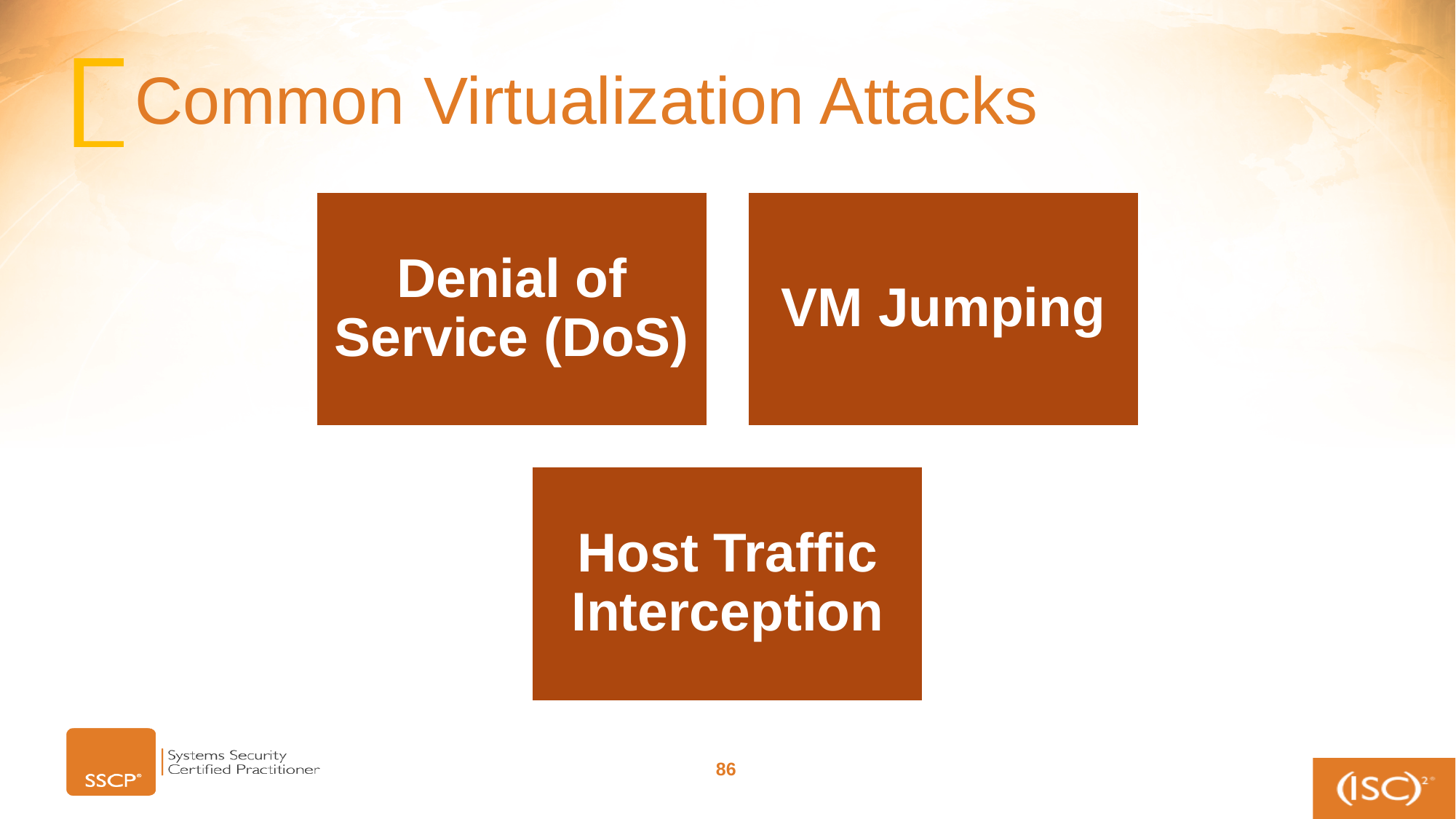

# Common Virtualization Attacks
Denial of Service (DoS)
VM Jumping
Host Traffic Interception